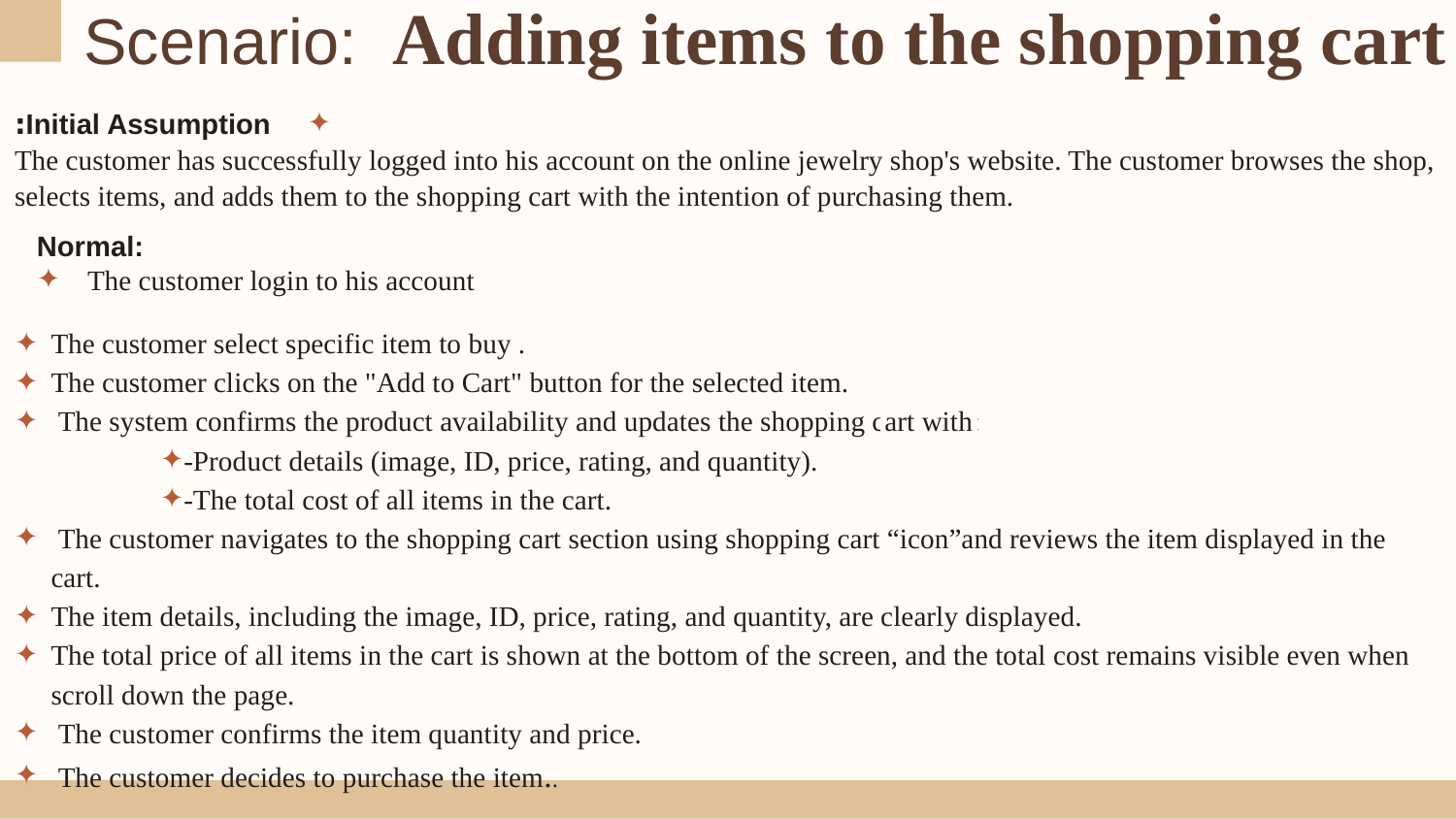

# Scenario:  Adding items to the shopping cart
 Initial Assumption:
The customer has successfully logged into his account on the online jewelry shop's website. The customer browses the shop, selects items, and adds them to the shopping cart with the intention of purchasing them.
Normal:
The customer login to his account
The customer select specific item to buy .
The customer clicks on the "Add to Cart" button for the selected item.
 The system confirms the product availability and updates the shopping cart with:
-Product details (image, ID, price, rating, and quantity).
-The total cost of all items in the cart.
 The customer navigates to the shopping cart section using shopping cart “icon”and reviews the item displayed in the cart.
The item details, including the image, ID, price, rating, and quantity, are clearly displayed.
The total price of all items in the cart is shown at the bottom of the screen, and the total cost remains visible even when scroll down the page.
 The customer confirms the item quantity and price.
 The customer decides to purchase the item..